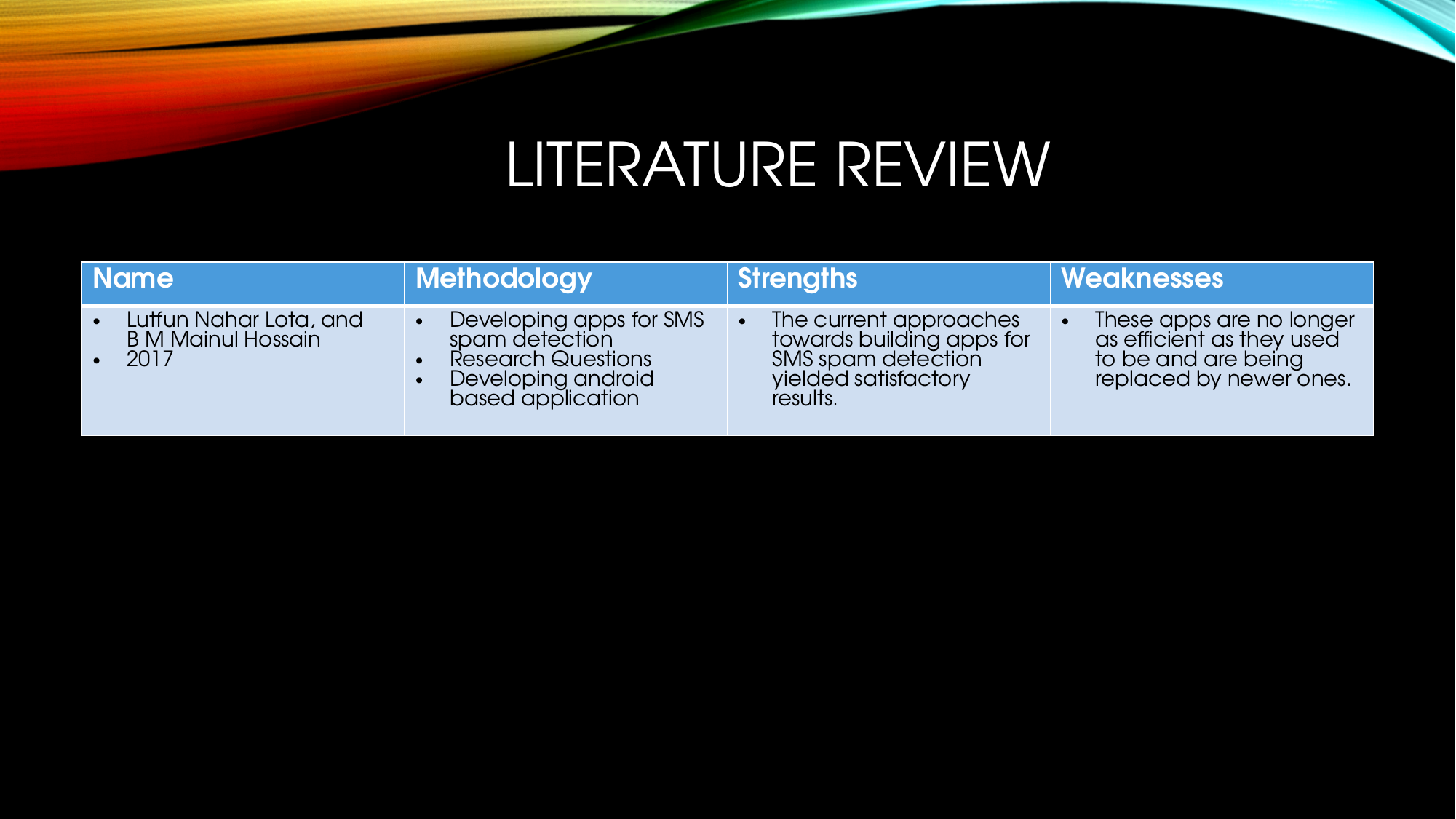

# Literature Review
| Name | Methodology | Strengths | Weaknesses |
| --- | --- | --- | --- |
| Lutfun Nahar Lota, and B M Mainul Hossain 2017 | Developing apps for SMS spam detection Research Questions Developing android based application | The current approaches towards building apps for SMS spam detection yielded satisfactory results. | These apps are no longer as efficient as they used to be and are being replaced by newer ones. |